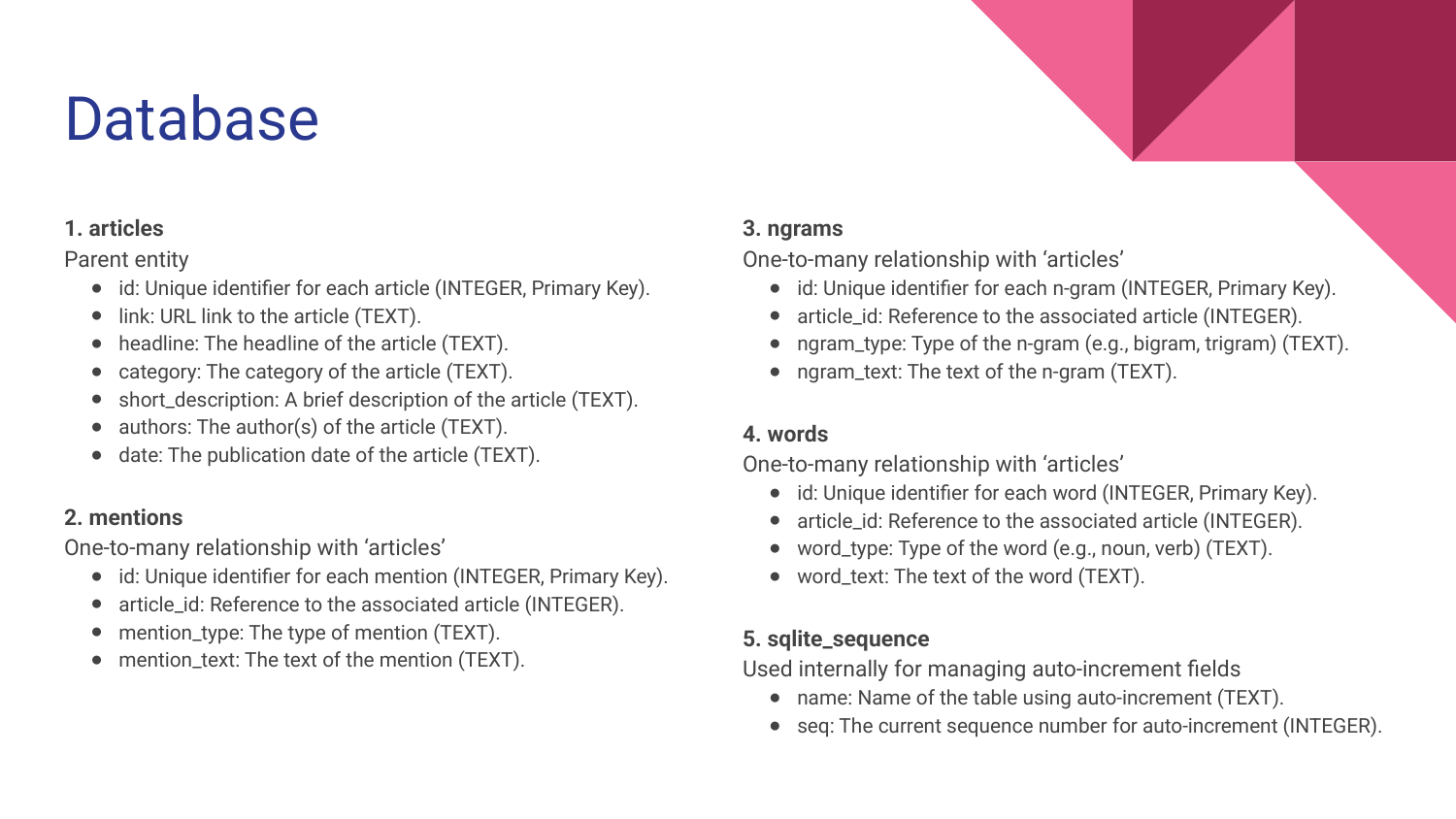

# Database
1. articles
Parent entity
id: Unique identifier for each article (INTEGER, Primary Key).
link: URL link to the article (TEXT).
headline: The headline of the article (TEXT).
category: The category of the article (TEXT).
short_description: A brief description of the article (TEXT).
authors: The author(s) of the article (TEXT).
date: The publication date of the article (TEXT).
2. mentions
One-to-many relationship with ‘articles’
id: Unique identifier for each mention (INTEGER, Primary Key).
article_id: Reference to the associated article (INTEGER).
mention_type: The type of mention (TEXT).
mention_text: The text of the mention (TEXT).
3. ngrams
One-to-many relationship with ‘articles’
id: Unique identifier for each n-gram (INTEGER, Primary Key).
article_id: Reference to the associated article (INTEGER).
ngram_type: Type of the n-gram (e.g., bigram, trigram) (TEXT).
ngram_text: The text of the n-gram (TEXT).
4. words
One-to-many relationship with ‘articles’
id: Unique identifier for each word (INTEGER, Primary Key).
article_id: Reference to the associated article (INTEGER).
word_type: Type of the word (e.g., noun, verb) (TEXT).
word_text: The text of the word (TEXT).
5. sqlite_sequence
Used internally for managing auto-increment fields
name: Name of the table using auto-increment (TEXT).
seq: The current sequence number for auto-increment (INTEGER).